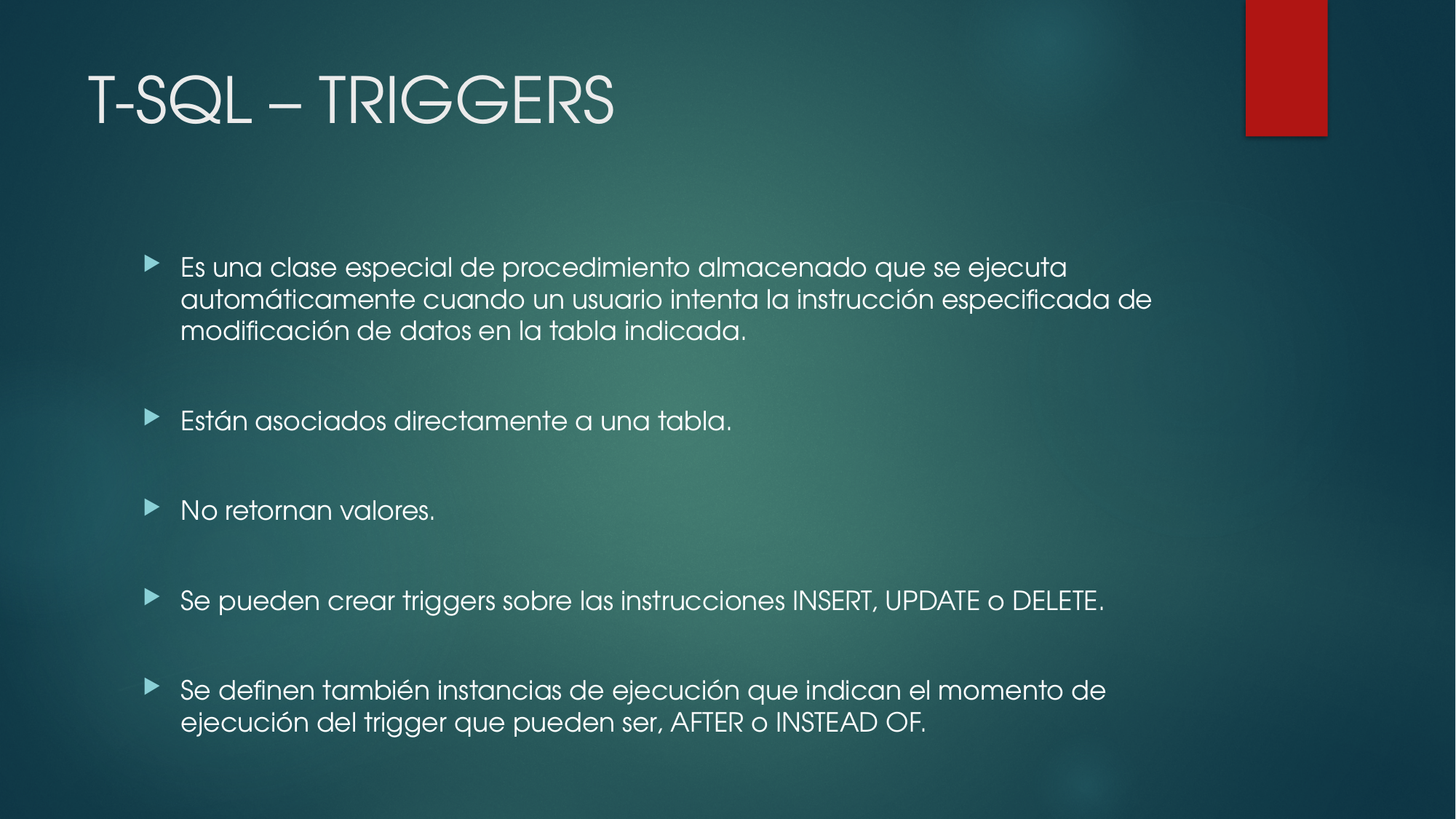

# T-SQL – TRIGGERS
Es una clase especial de procedimiento almacenado que se ejecuta automáticamente cuando un usuario intenta la instrucción especificada de modificación de datos en la tabla indicada.

Están asociados directamente a una tabla.

No retornan valores.

Se pueden crear triggers sobre las instrucciones INSERT, UPDATE o DELETE.

Se definen también instancias de ejecución que indican el momento de ejecución del trigger que pueden ser, AFTER o INSTEAD OF.